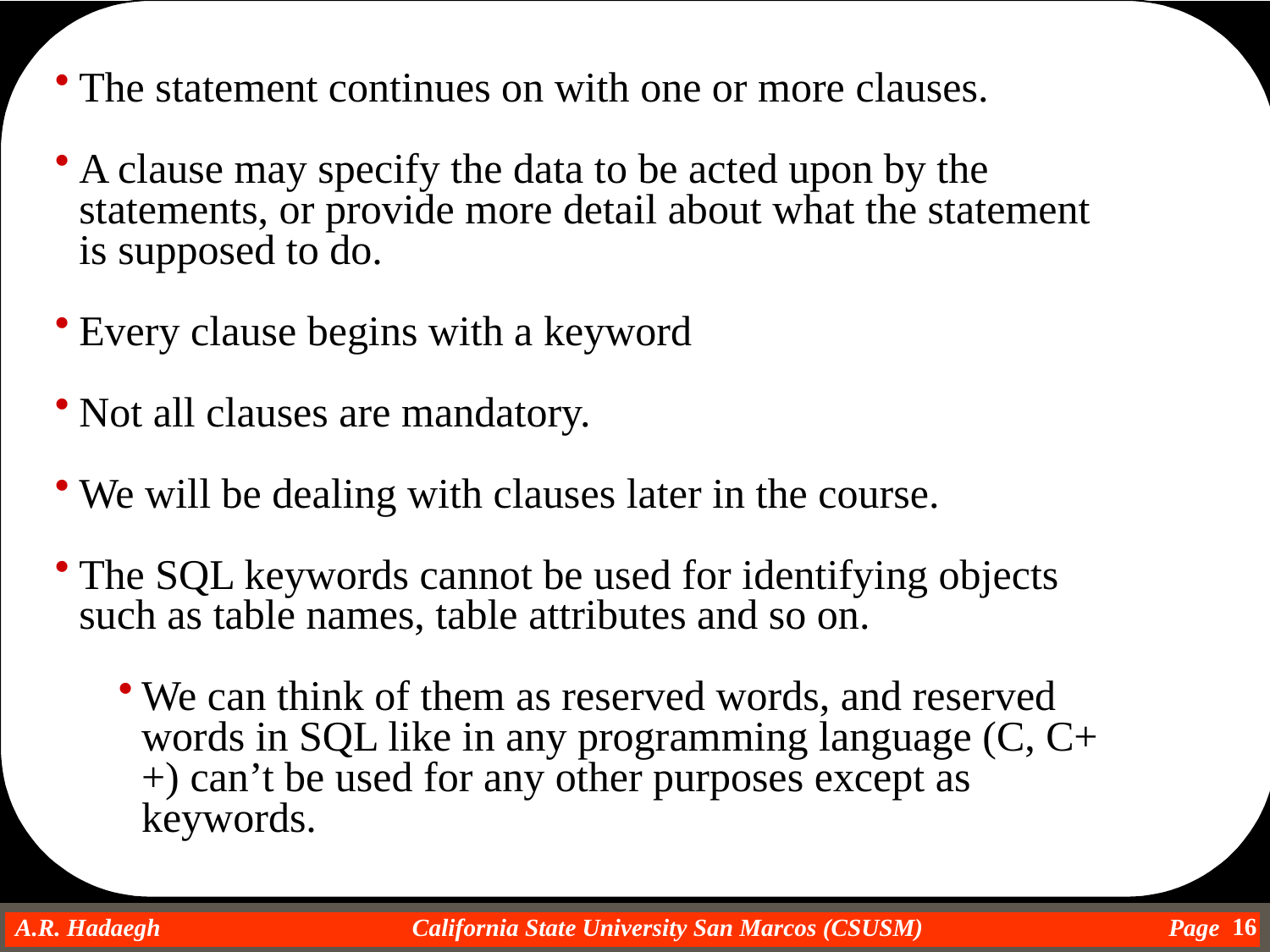

The statement continues on with one or more clauses.

A clause may specify the data to be acted upon by the statements, or provide more detail about what the statement is supposed to do.

Every clause begins with a keyword

Not all clauses are mandatory.

We will be dealing with clauses later in the course.

The SQL keywords cannot be used for identifying objects such as table names, table attributes and so on.

We can think of them as reserved words, and reserved words in SQL like in any programming language (C, C++) can’t be used for any other purposes except as keywords.
16